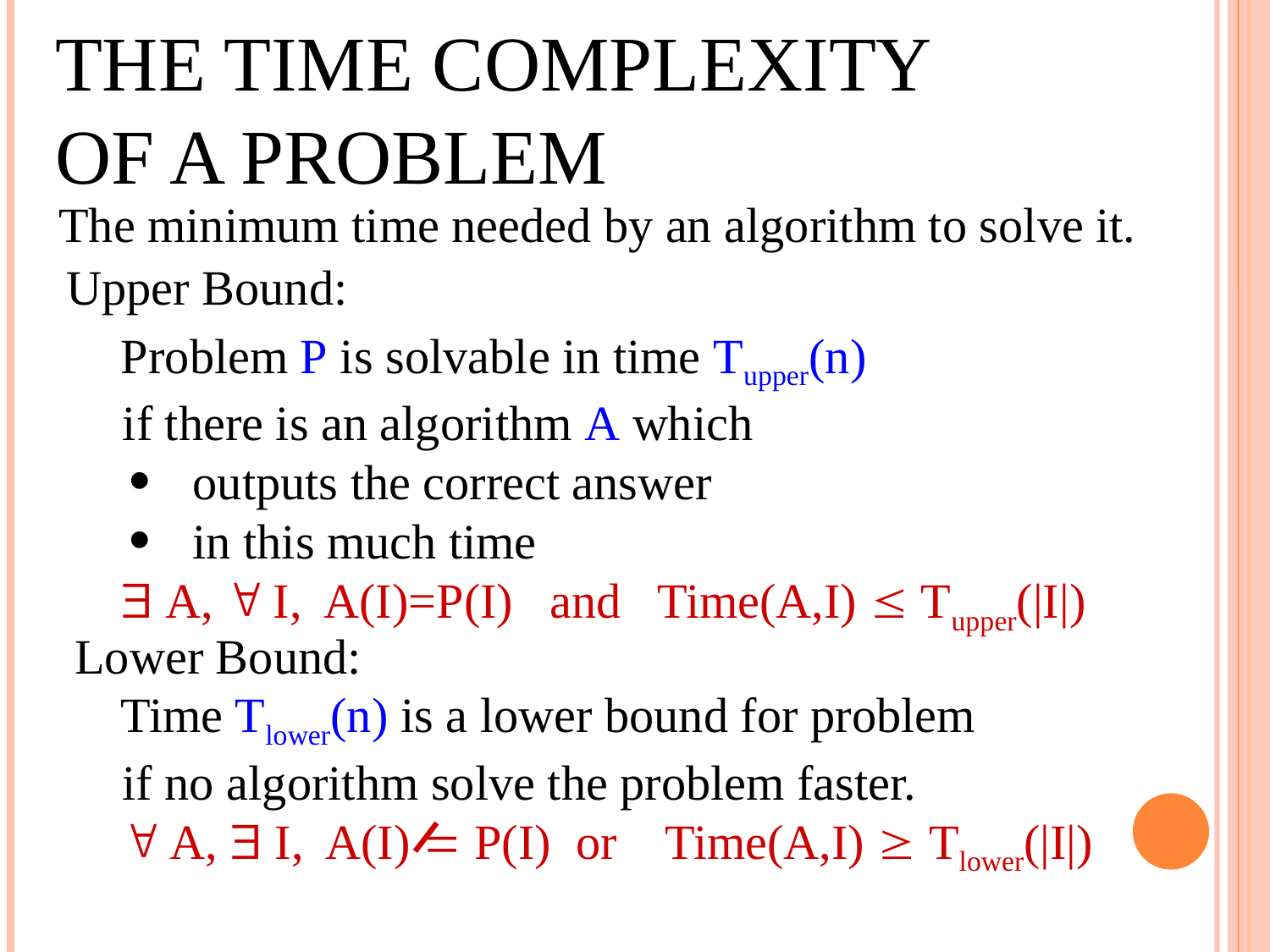

THE TIME COMPLEXITY
OF A PROBLEM
The minimum time needed by an algorithm to solve it.
Upper Bound:

Problem P is solvable in time Tupper(n)
    if there is an algorithm A which
outputs the correct answer
in this much time
 	∃ A, ∀ I,  A(I)=P(I)   and   Time(A,I) ≤ Tupper(|I|)

	Time Tlower(n) is a lower bound for problem
    if no algorithm solve the problem faster.
    ∀ A, ∃ I,  A(I) = P(I)  or    Time(A,I) ≥ Tlower(|I|)

Lower Bound: